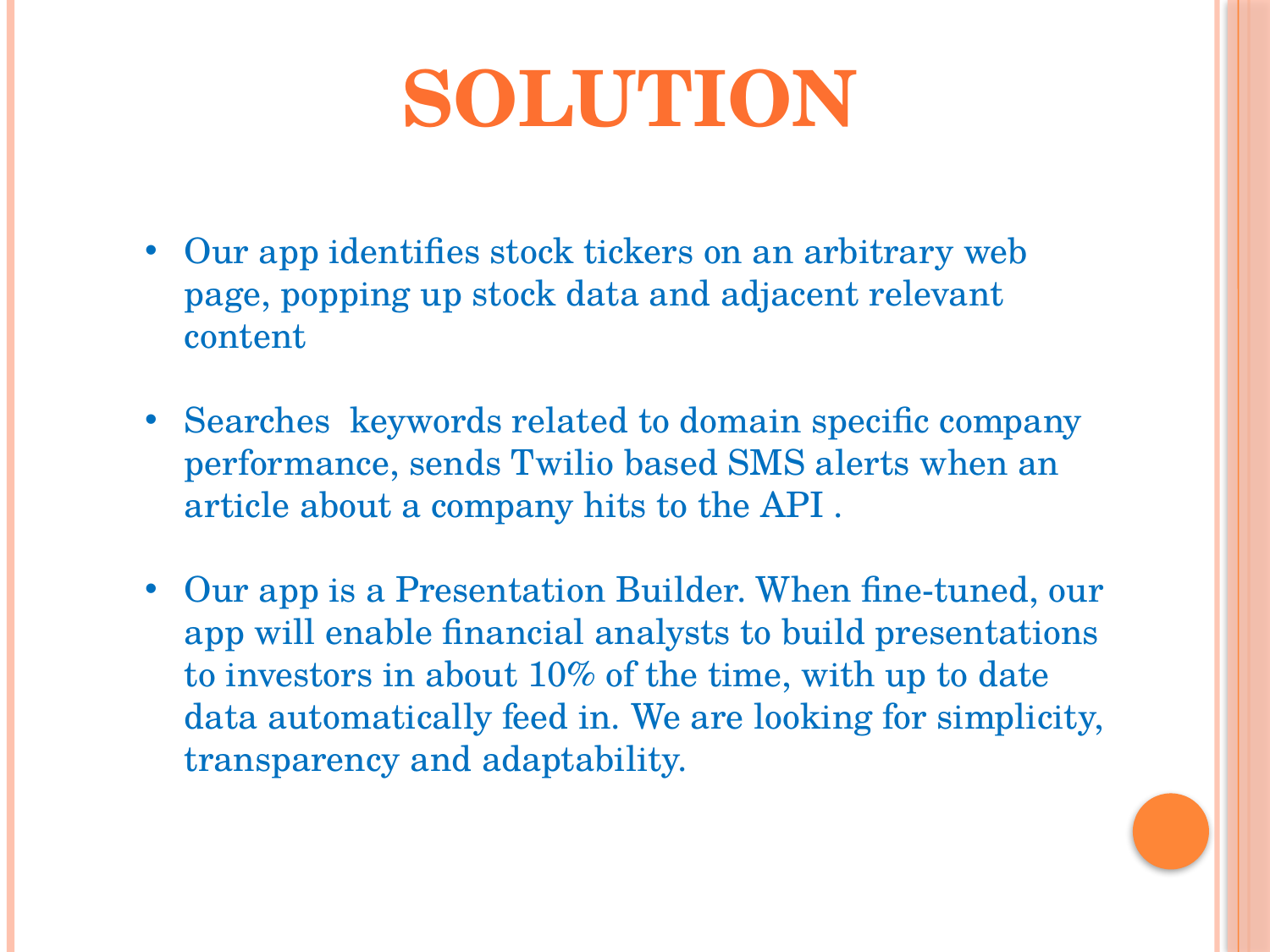

Solution
Our app identifies stock tickers on an arbitrary web page, popping up stock data and adjacent relevant content
Searches  keywords related to domain specific company performance, sends Twilio based SMS alerts when an article about a company hits to the API .

Our app is a Presentation Builder. When fine-tuned, our app will enable financial analysts to build presentations to investors in about 10% of the time, with up to date data automatically feed in. We are looking for simplicity, transparency and adaptability.